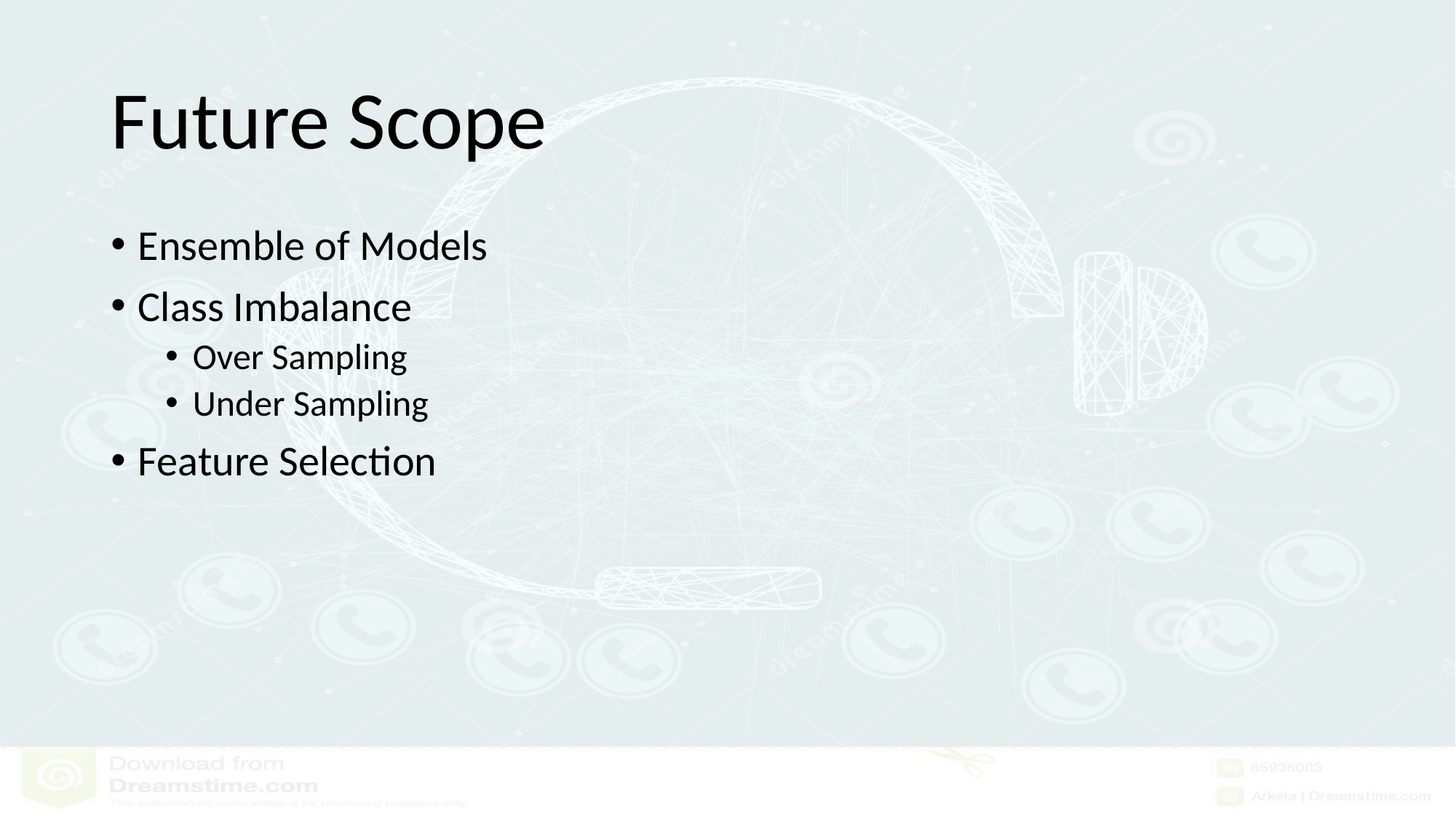

# Future Scope
Ensemble of Models
Class Imbalance
Over Sampling
Under Sampling
Feature Selection